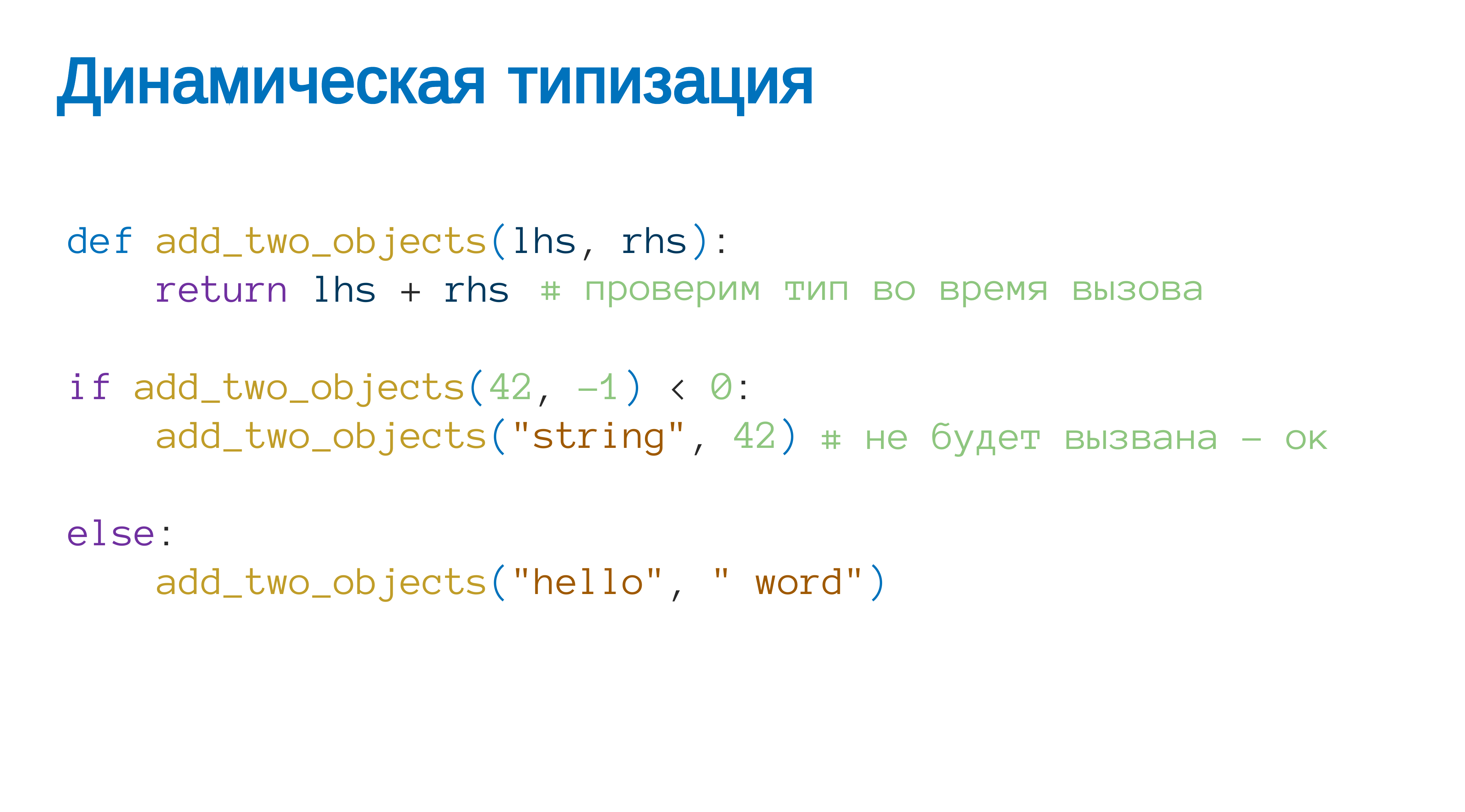

# Динамическая типизация
def add_two_objects(lhs, rhs):
    return lhs + rhs

if add_two_objects(42, -1) < 0:
    add_two_objects("string", 42)

else:
    add_two_objects("hello", " word")
# проверим тип во время вызова
# не будет вызвана - ок
24